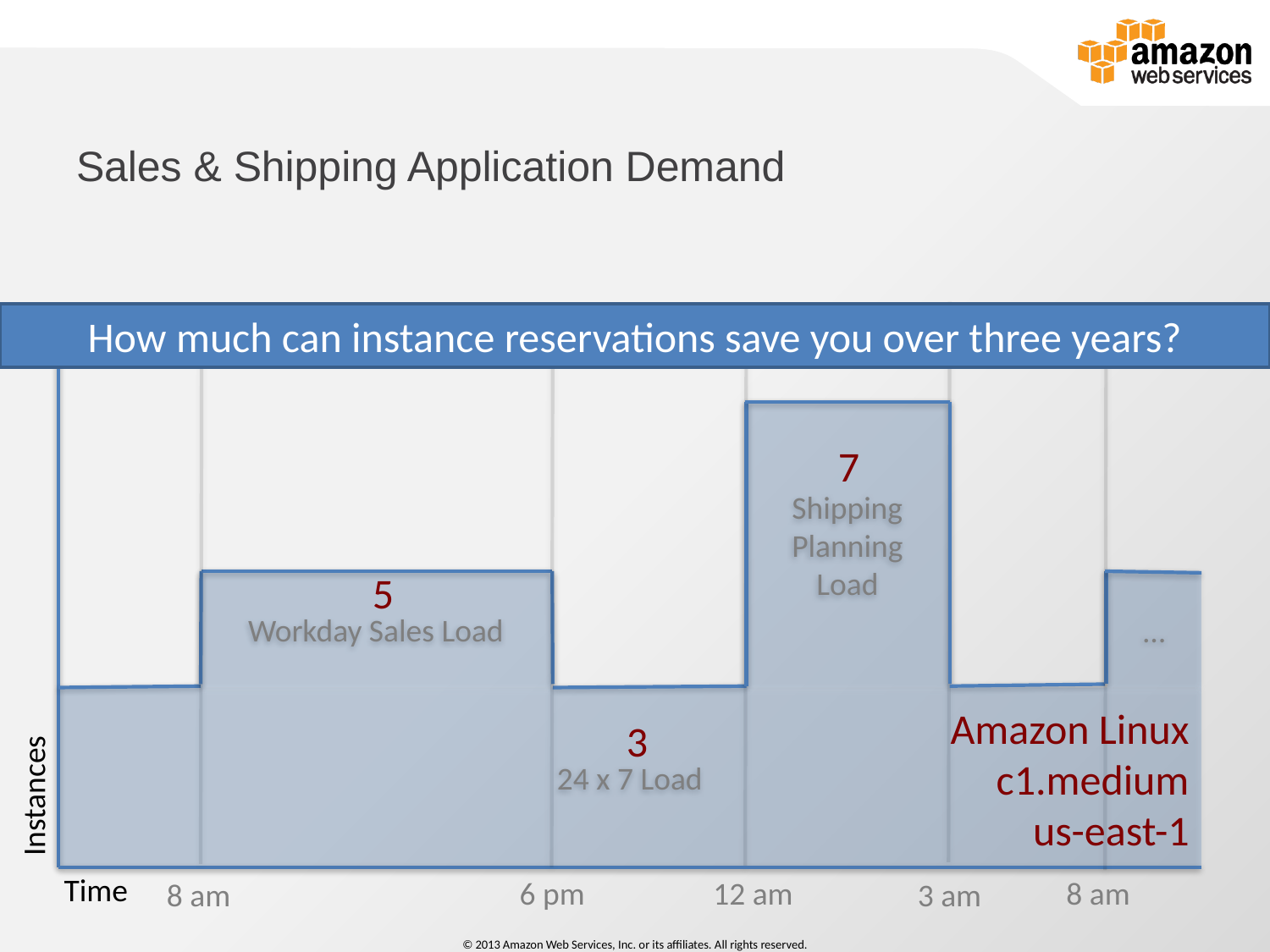

# Sales & Shipping Application Demand
How much can instance reservations save you over three years?
Shipping
Planning
Load
7
5
3
Workday Sales Load
…
24 x 7 Load
Amazon Linux
c1.medium
us-east-1
Instances
Time
6 pm
12 am
8 am
8 am
3 am